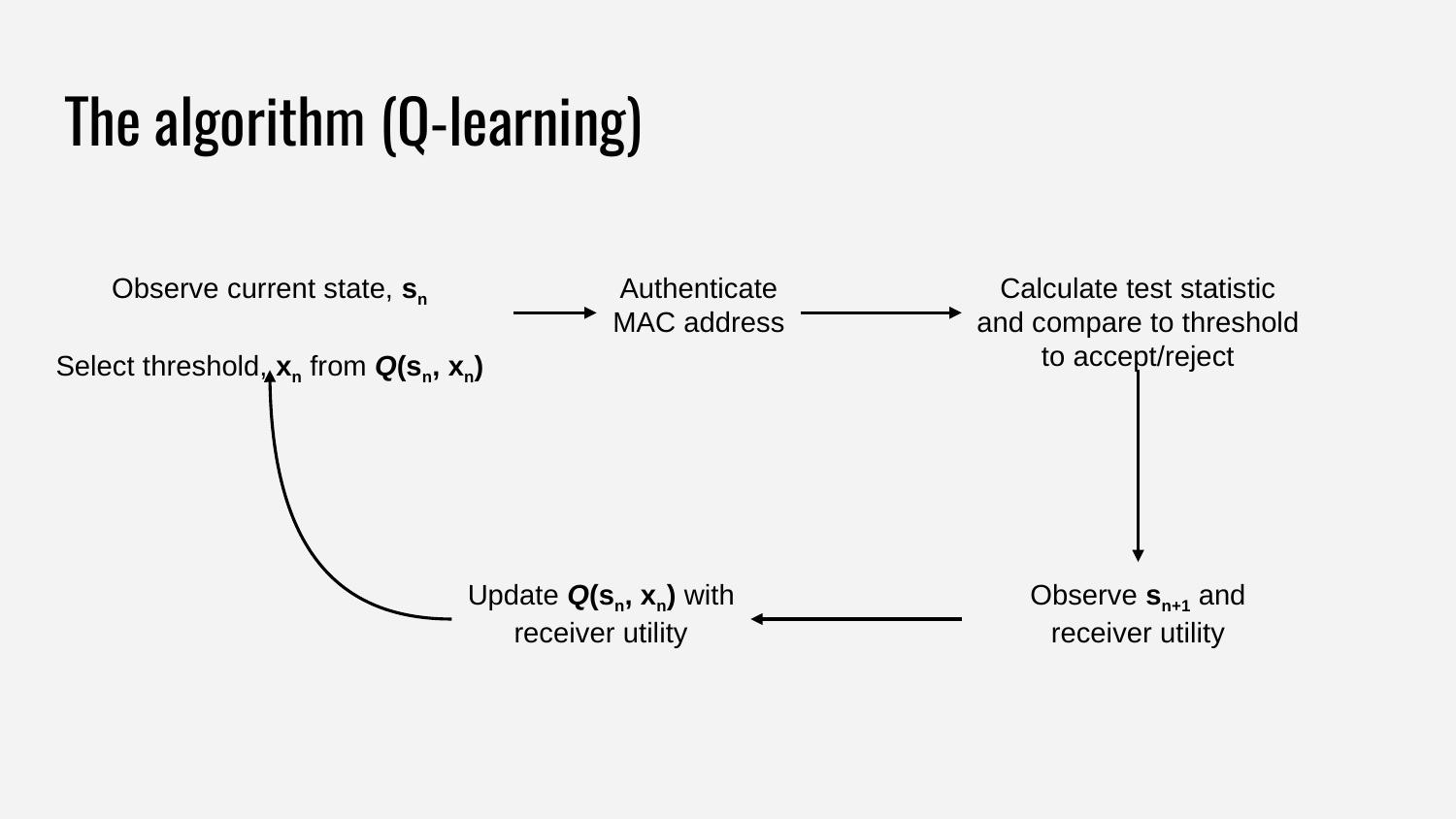

# The algorithm (Q-learning)
Observe current state, sn

Select threshold, xn from Q(sn, xn)
Authenticate MAC address
Calculate test statistic and compare to threshold to accept/reject
Update Q(sn, xn) with receiver utility
Observe sn+1 and receiver utility